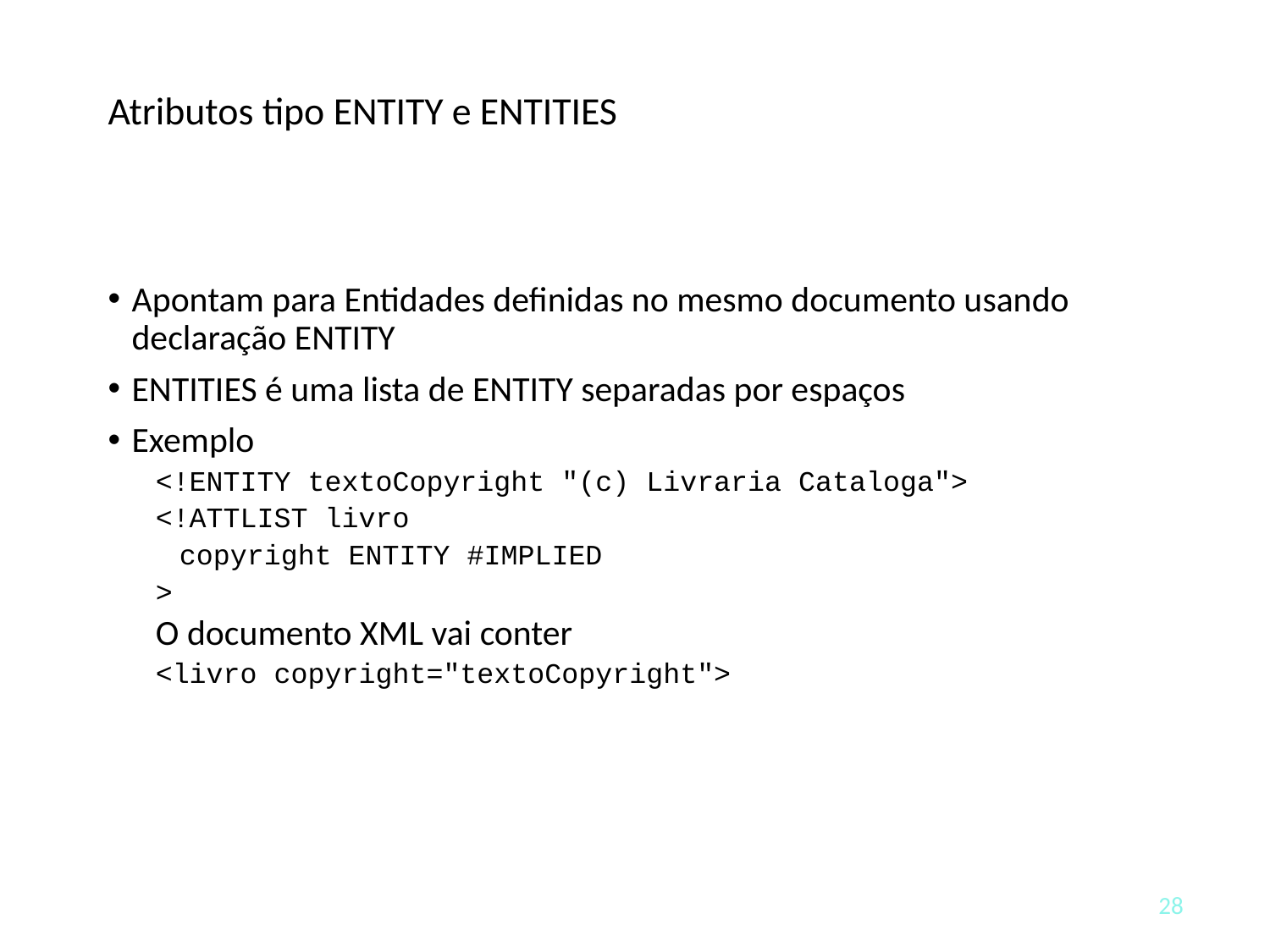

# Atributos tipo ENTITY e ENTITIES
Apontam para Entidades definidas no mesmo documento usando declaração ENTITY
ENTITIES é uma lista de ENTITY separadas por espaços
Exemplo
<!ENTITY textoCopyright "(c) Livraria Cataloga">
<!ATTLIST livro
	copyright ENTITY #IMPLIED
>
O documento XML vai conter
<livro copyright="textoCopyright">